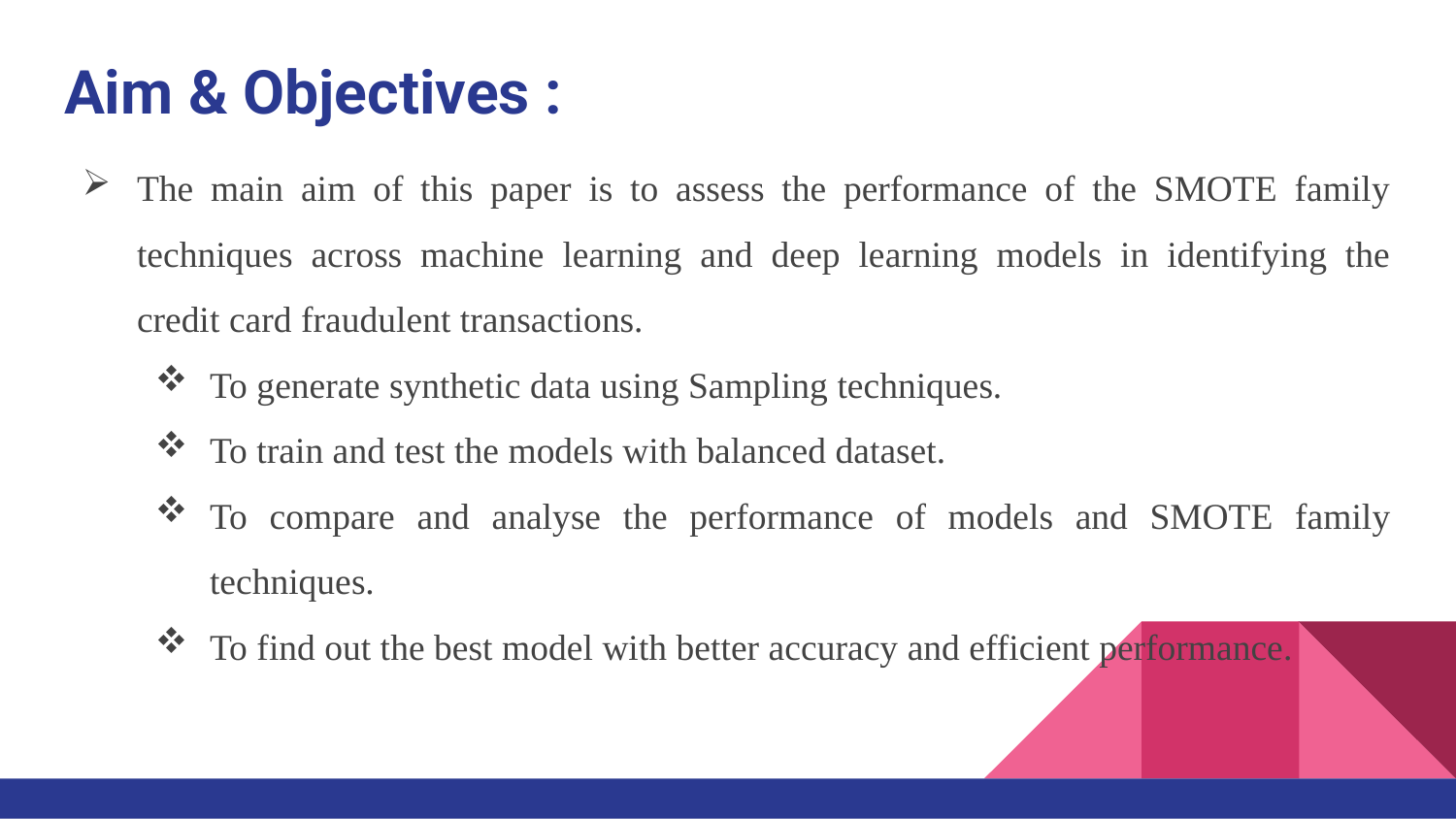

# Aim & Objectives :
The main aim of this paper is to assess the performance of the SMOTE family techniques across machine learning and deep learning models in identifying the credit card fraudulent transactions.
To generate synthetic data using Sampling techniques.
To train and test the models with balanced dataset.
To compare and analyse the performance of models and SMOTE family techniques.
To find out the best model with better accuracy and efficient performance.